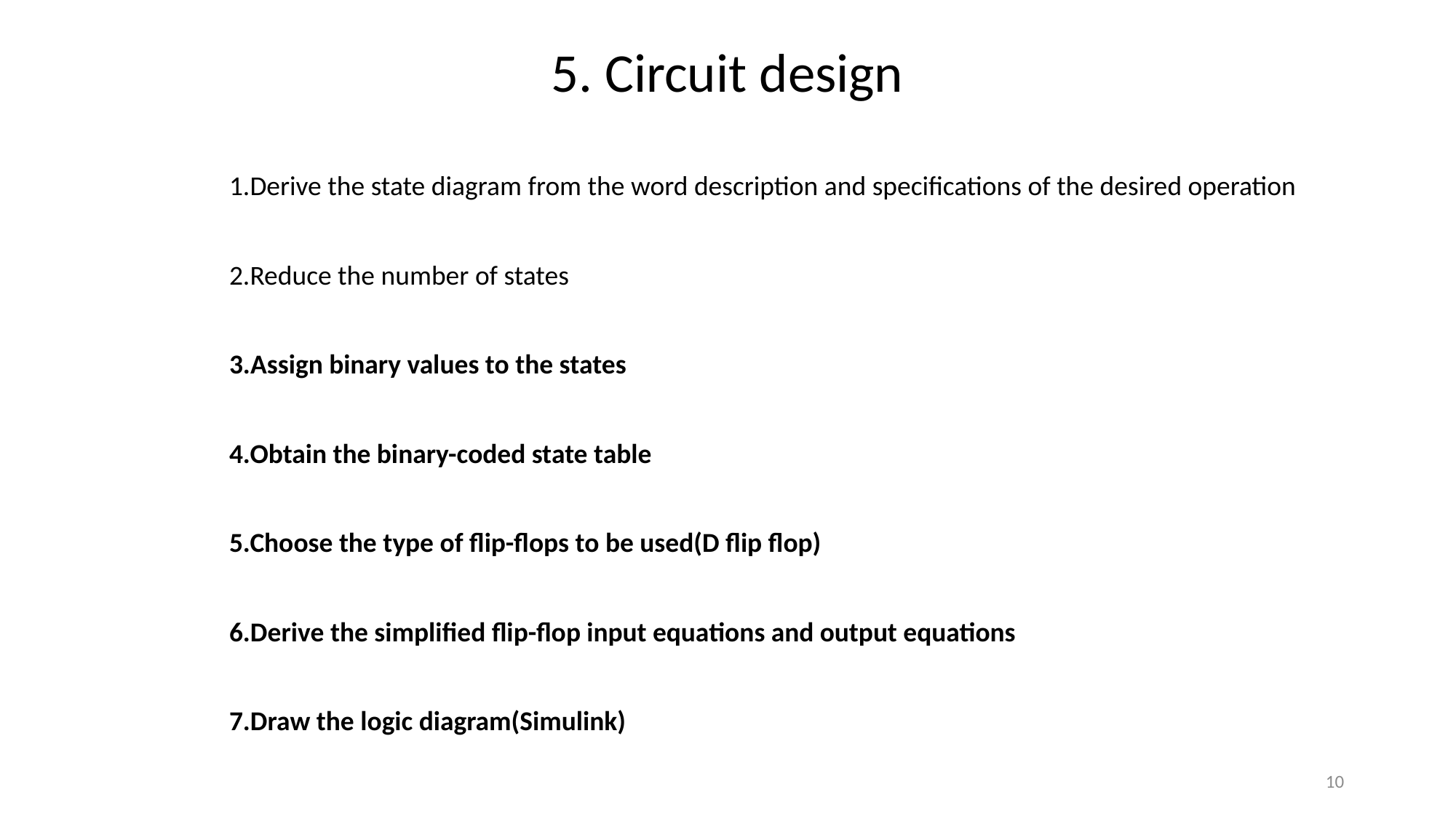

# 5. Circuit design
1.Derive the state diagram from the word description and specifications of the desired operation

2.Reduce the number of states

3.Assign binary values to the states

4.Obtain the binary-coded state table

5.Choose the type of flip-flops to be used(D flip flop)

6.Derive the simplified flip-flop input equations and output equations

7.Draw the logic diagram(Simulink)

10